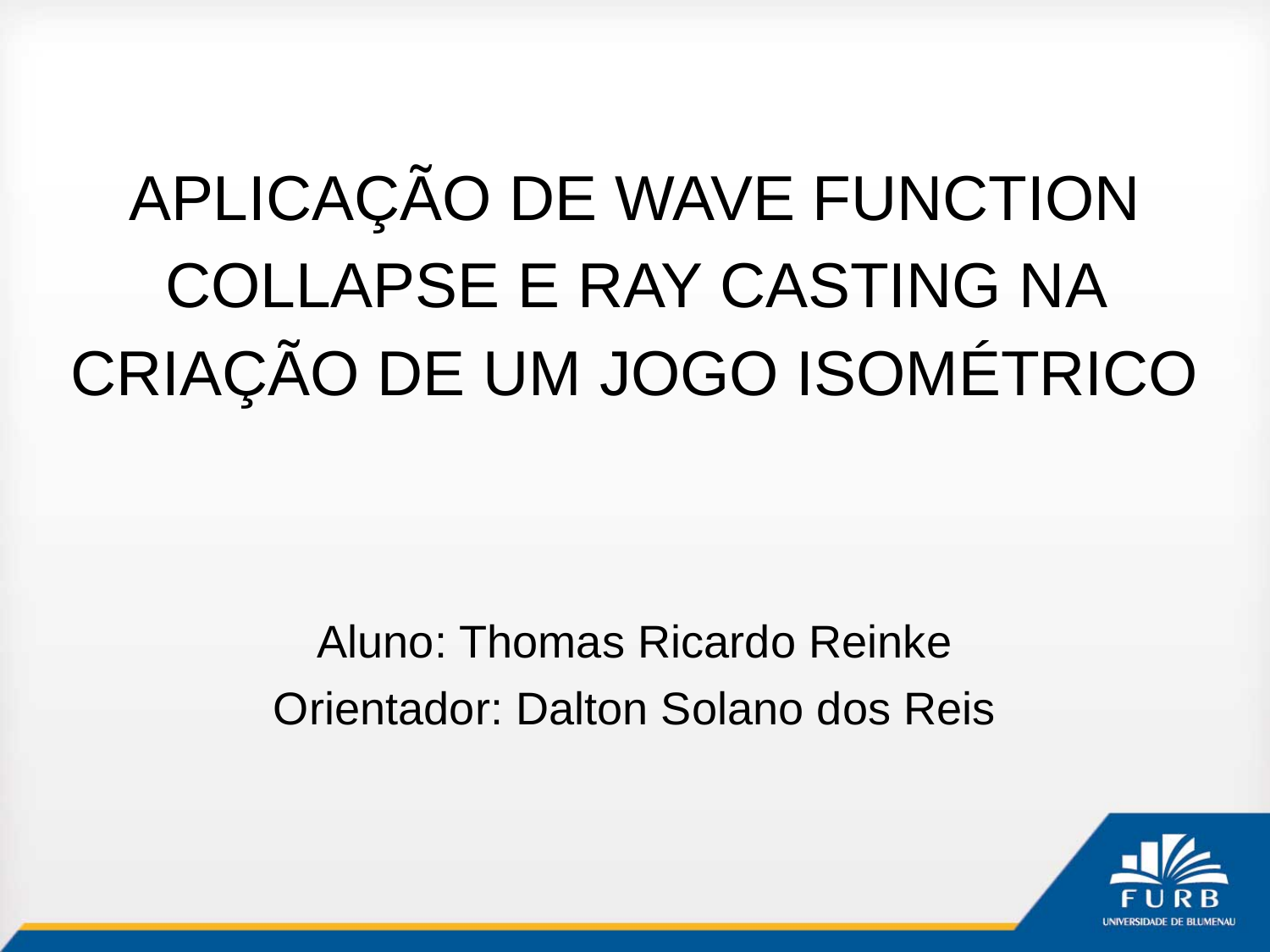

# APLICAÇÃO DE WAVE FUNCTION COLLAPSE E RAY CASTING NA CRIAÇÃO DE UM JOGO ISOMÉTRICO
Aluno: Thomas Ricardo Reinke
Orientador: Dalton Solano dos Reis